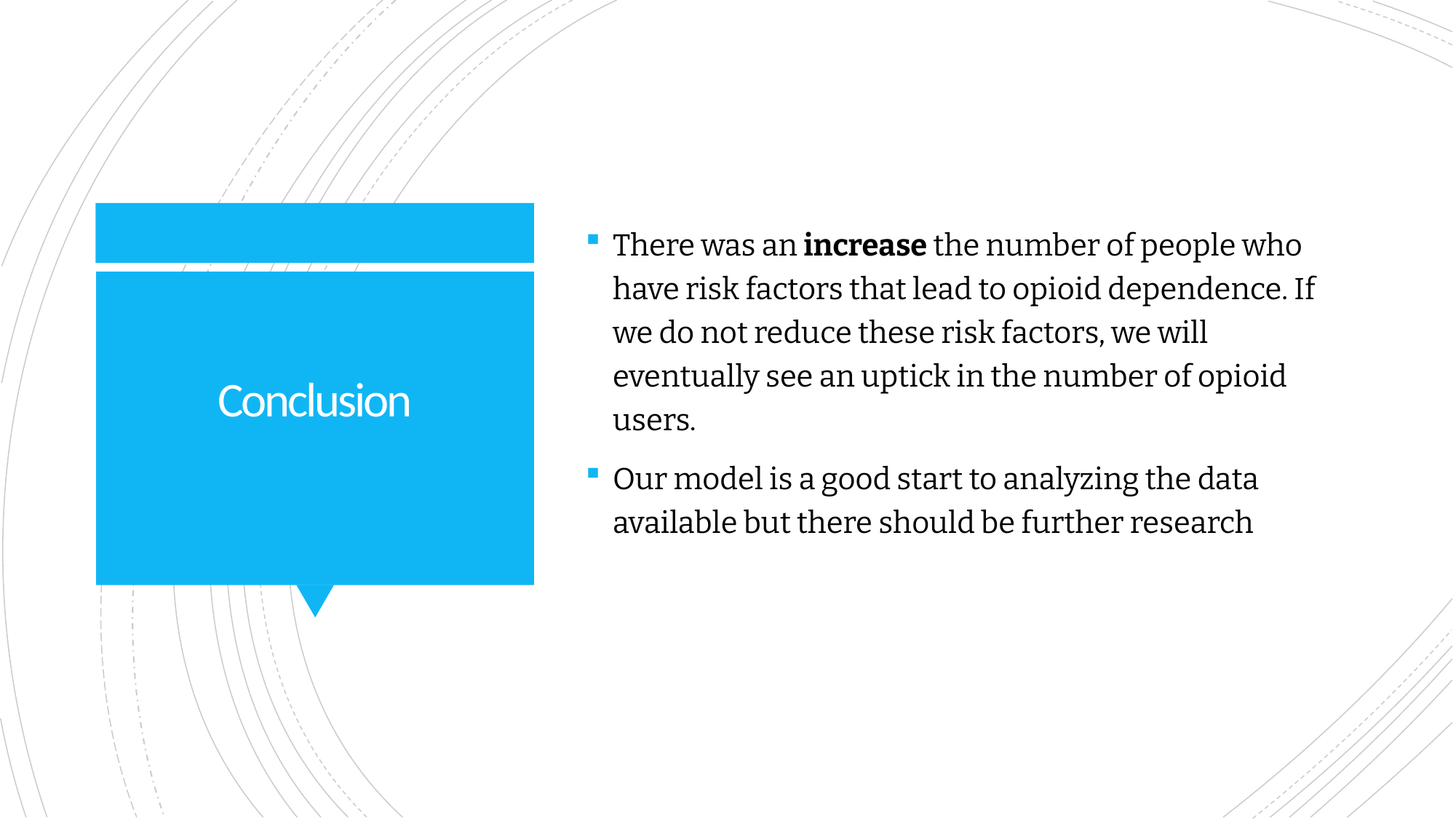

There was an increase the number of people who have risk factors that lead to opioid dependence. If we do not reduce these risk factors, we will eventually see an uptick in the number of opioid users.
Our model is a good start to analyzing the data available but there should be further research

# Conclusion